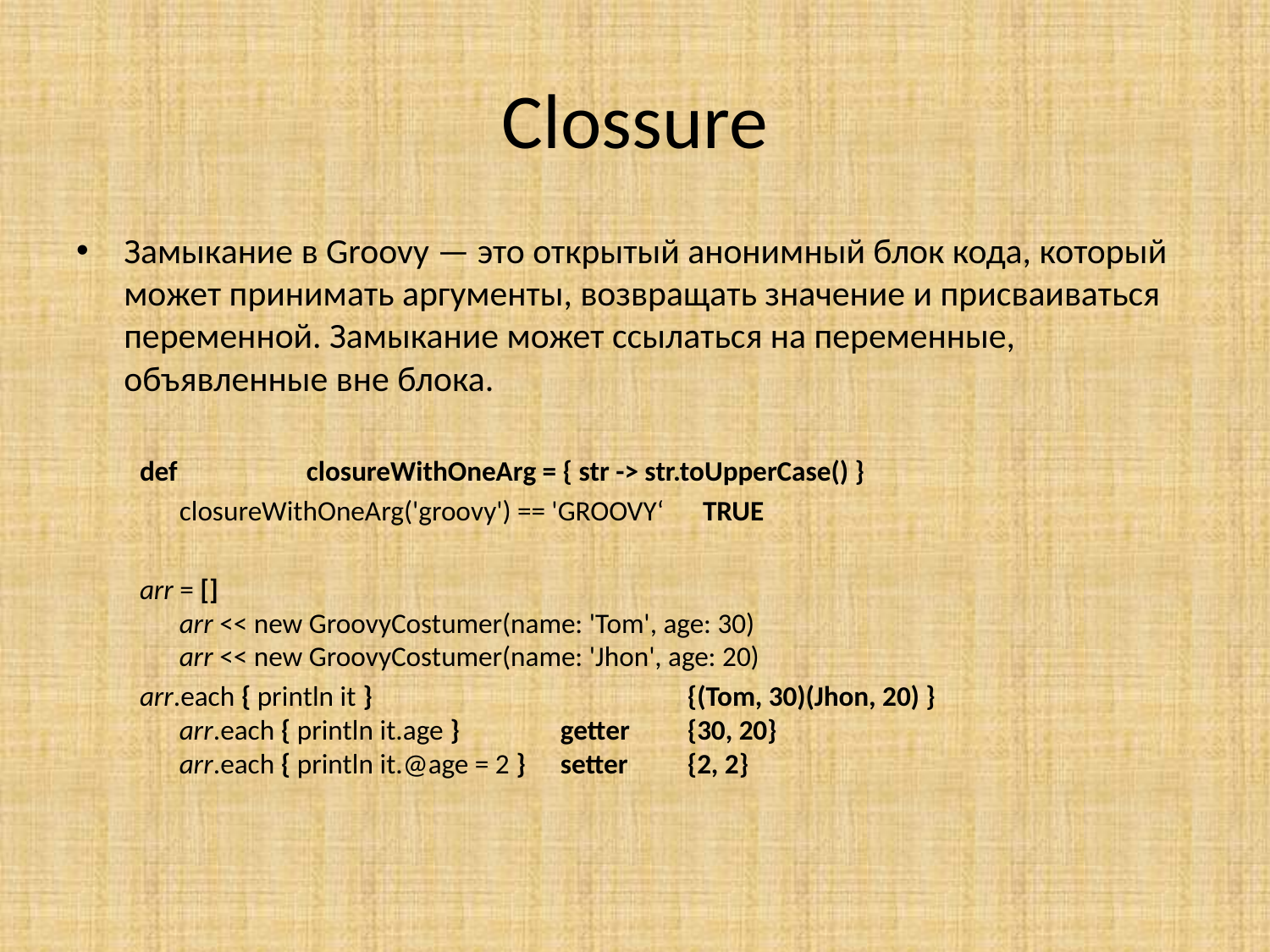

# Clossure
Замыкание в Groovy — это открытый анонимный блок кода, который может принимать аргументы, возвращать значение и присваиваться переменной. Замыкание может ссылаться на переменные, объявленные вне блока.

def		closureWithOneArg = { str -> str.toUpperCase() }
	closureWithOneArg('groovy') == 'GROOVY‘      TRUE

arr = []
arr << new GroovyCostumer(name: 'Tom', age: 30)
arr << new GroovyCostumer(name: 'Jhon', age: 20)
arr.each { println it } 			{(Tom, 30)(Jhon, 20) }
arr.each { println it.age }	getter	{30, 20}
arr.each { println it.@age = 2 }	setter	{2, 2}